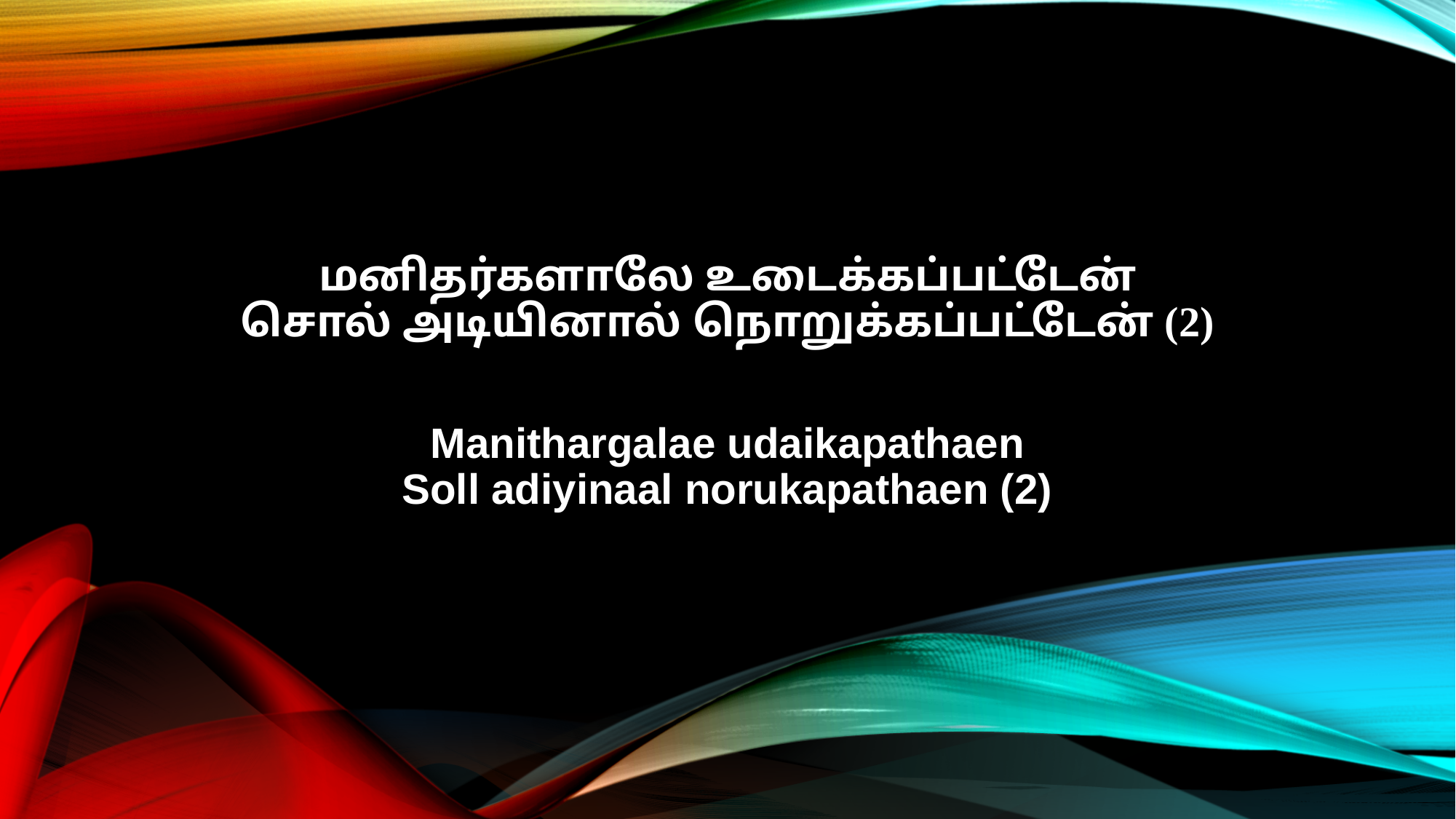

மனிதர்களாலே உடைக்கப்பட்டேன்
சொல் அடியினால் நொறுக்கப்பட்டேன் (2)

Manithargalae udaikapathaen
Soll adiyinaal norukapathaen (2)